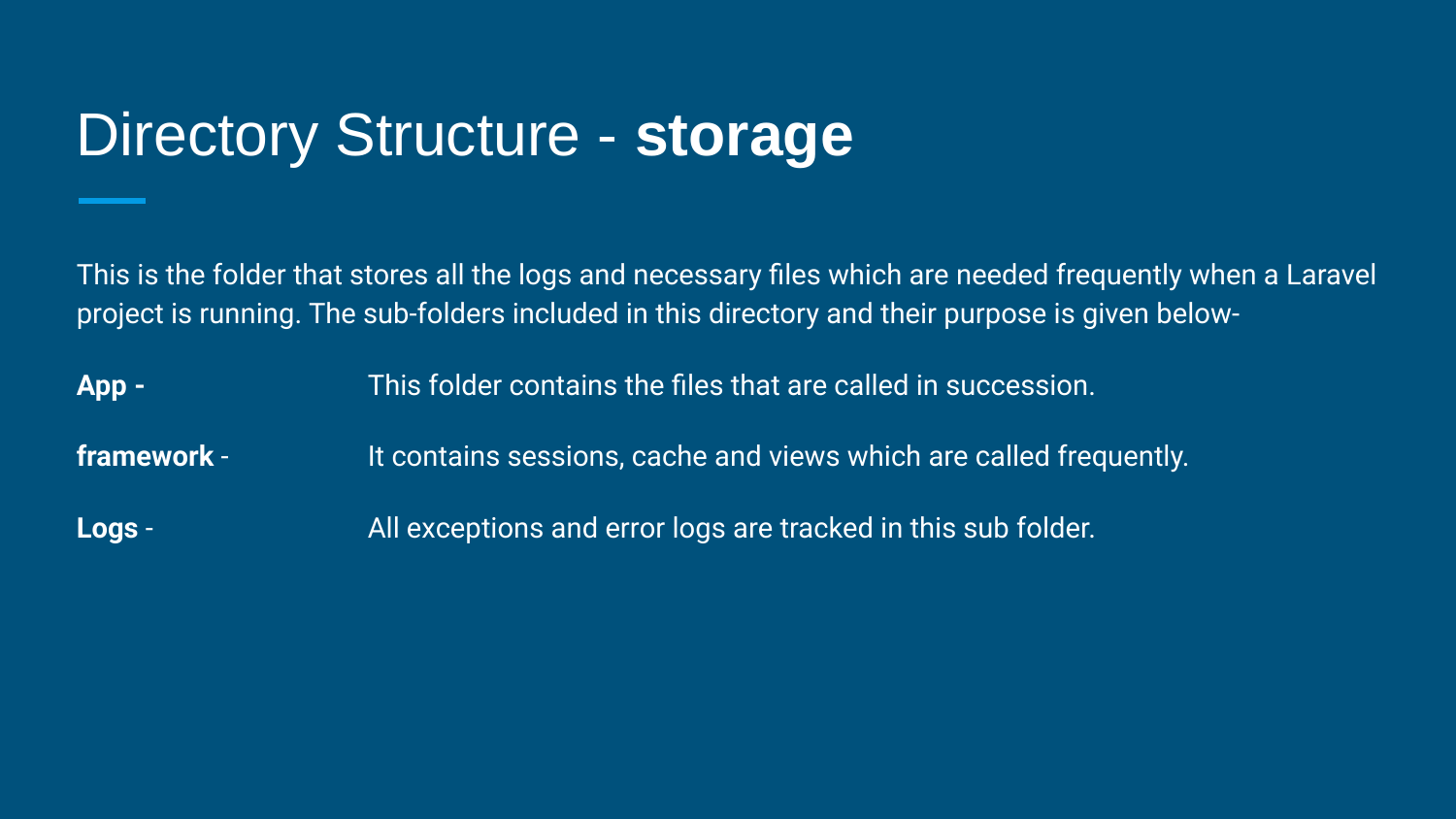

# Directory Structure - storage
This is the folder that stores all the logs and necessary files which are needed frequently when a Laravel project is running. The sub-folders included in this directory and their purpose is given below-
App - 		This folder contains the files that are called in succession.
framework - 	It contains sessions, cache and views which are called frequently.
Logs - 		All exceptions and error logs are tracked in this sub folder.